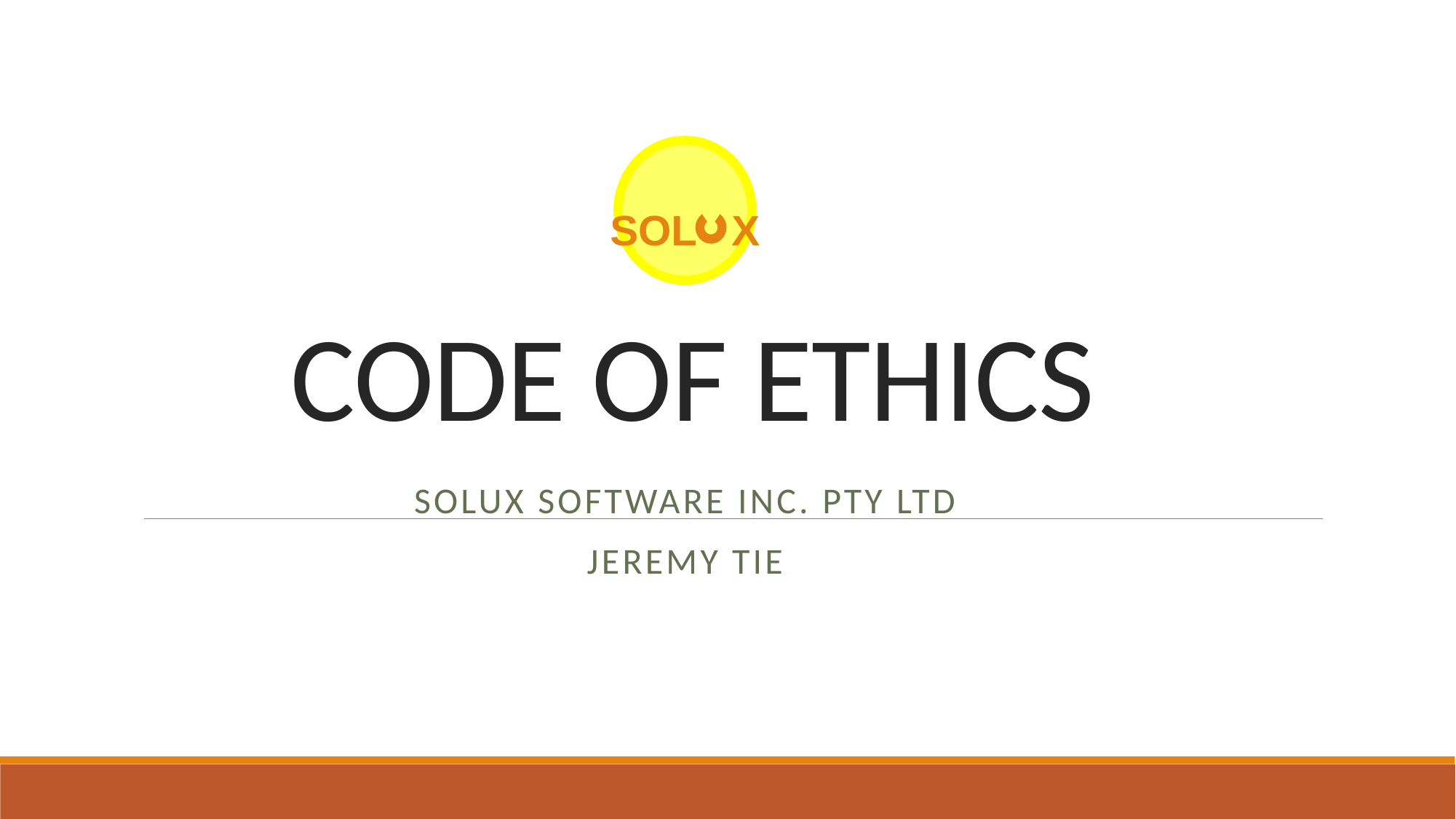

SOL   X

# CODE OF ETHICS
SOLUX Software Inc. Pty Ltd
Jeremy TIe